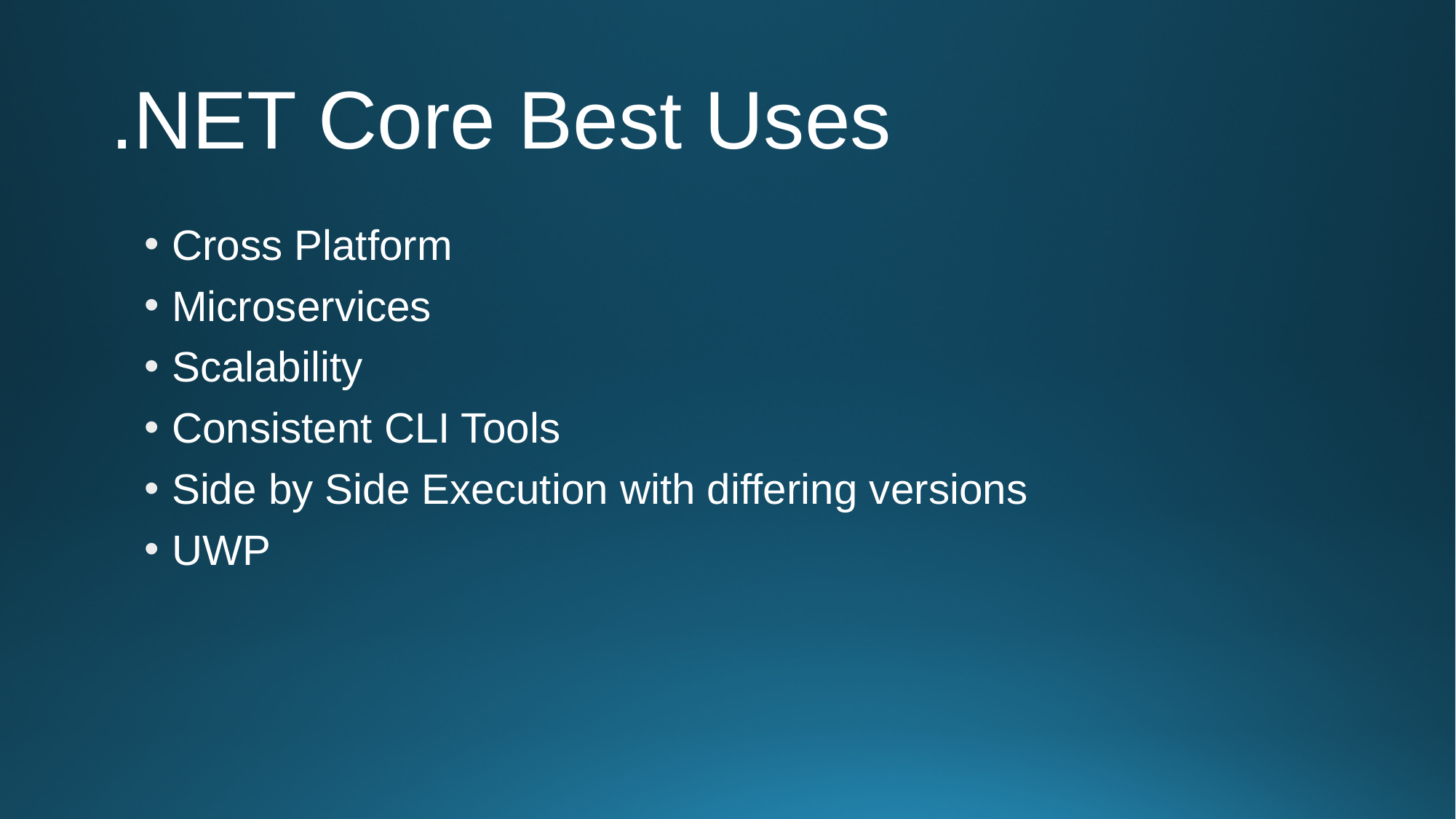

# .NET Core Best Uses
Cross Platform
Microservices
Scalability
Consistent CLI Tools
Side by Side Execution with differing versions
UWP